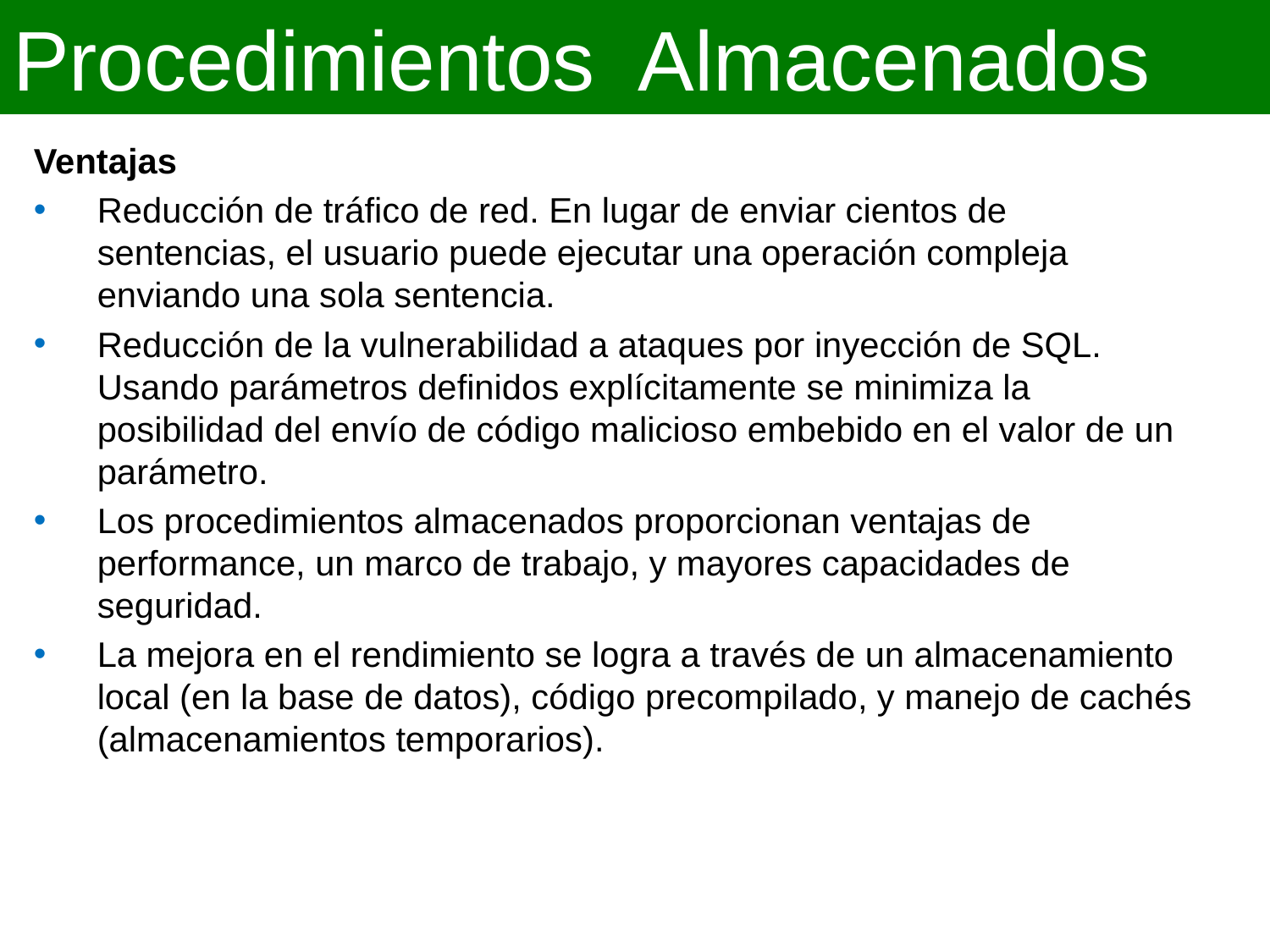

# Procedimientos  Almacenados
Ventajas
Reducción de tráfico de red. En lugar de enviar cientos de sentencias, el usuario puede ejecutar una operación compleja enviando una sola sentencia.
Reducción de la vulnerabilidad a ataques por inyección de SQL. Usando parámetros definidos explícitamente se minimiza la posibilidad del envío de código malicioso embebido en el valor de un parámetro.
Los procedimientos almacenados proporcionan ventajas de performance, un marco de trabajo, y mayores capacidades de seguridad.
La mejora en el rendimiento se logra a través de un almacenamiento local (en la base de datos), código precompilado, y manejo de cachés (almacenamientos temporarios).